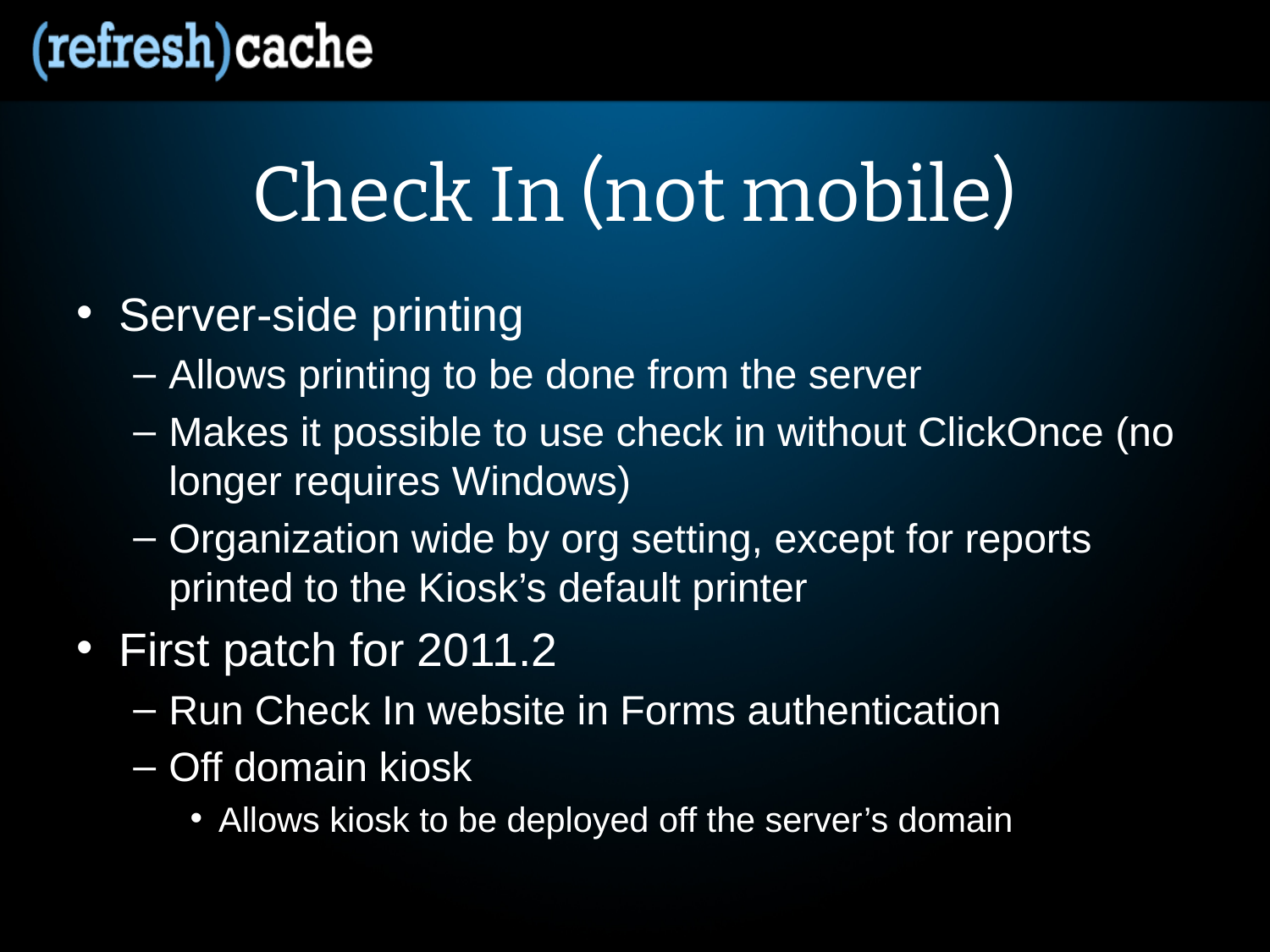

# Check In (not mobile)
Server-side printing
Allows printing to be done from the server
Makes it possible to use check in without ClickOnce (no longer requires Windows)
Organization wide by org setting, except for reports printed to the Kiosk’s default printer
First patch for 2011.2
Run Check In website in Forms authentication
Off domain kiosk
Allows kiosk to be deployed off the server’s domain